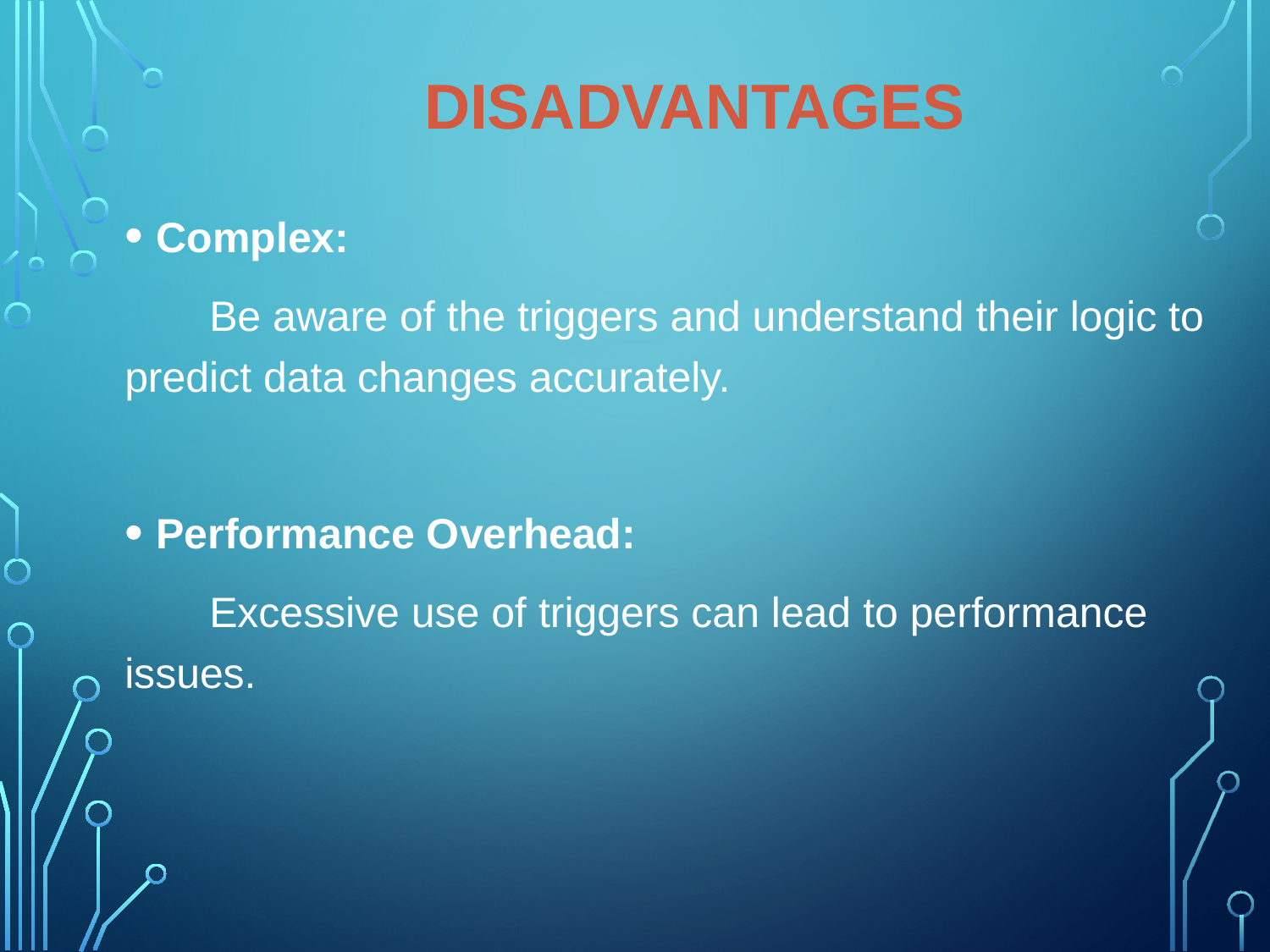

# Disadvantages
Complex:
  Be aware of the triggers and understand their logic to predict data changes accurately.

Performance Overhead:
  Excessive use of triggers can lead to performance issues.